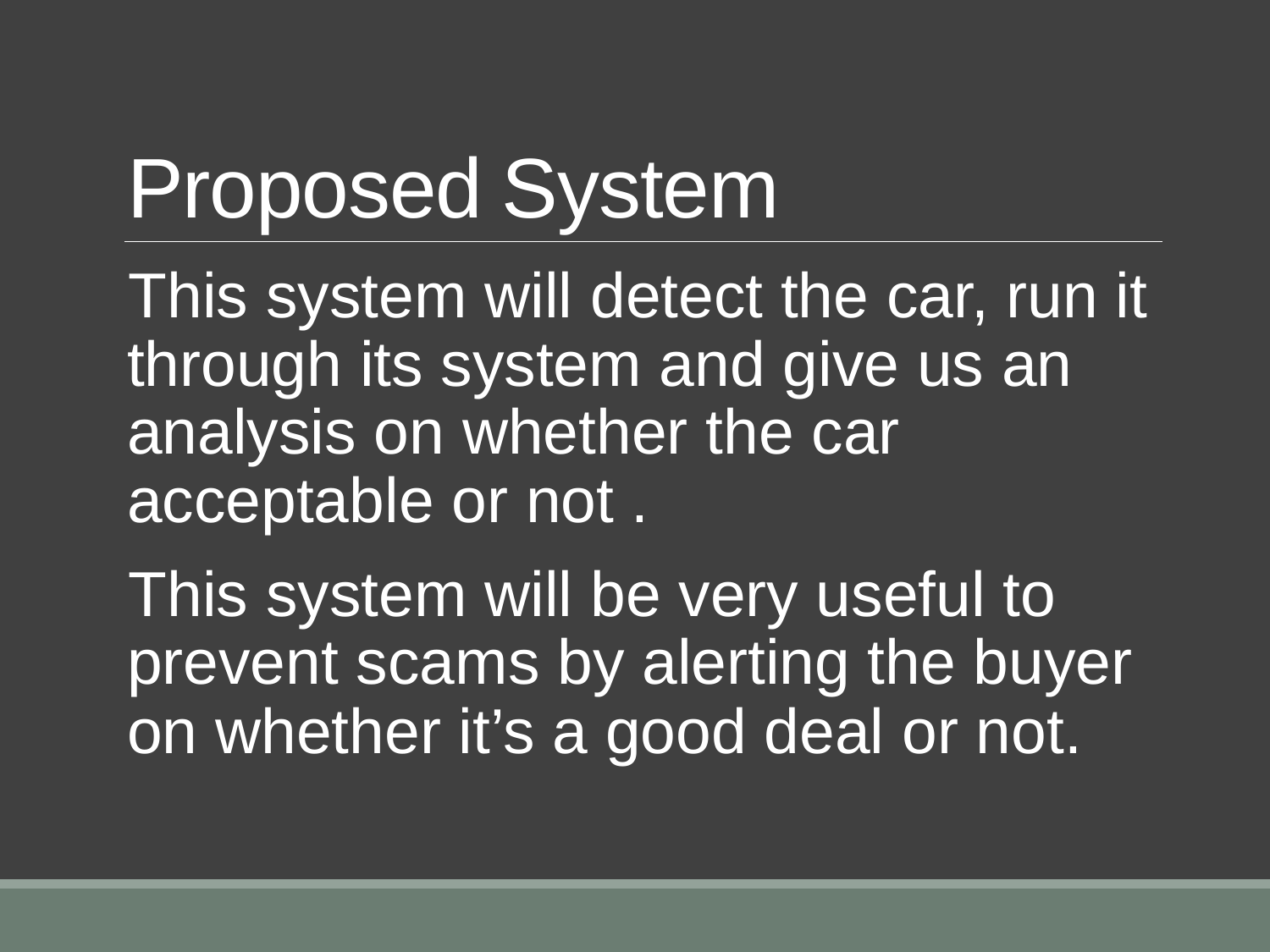

# Proposed System
This system will detect the car, run it through its system and give us an analysis on whether the car acceptable or not .
This system will be very useful to prevent scams by alerting the buyer on whether it’s a good deal or not.